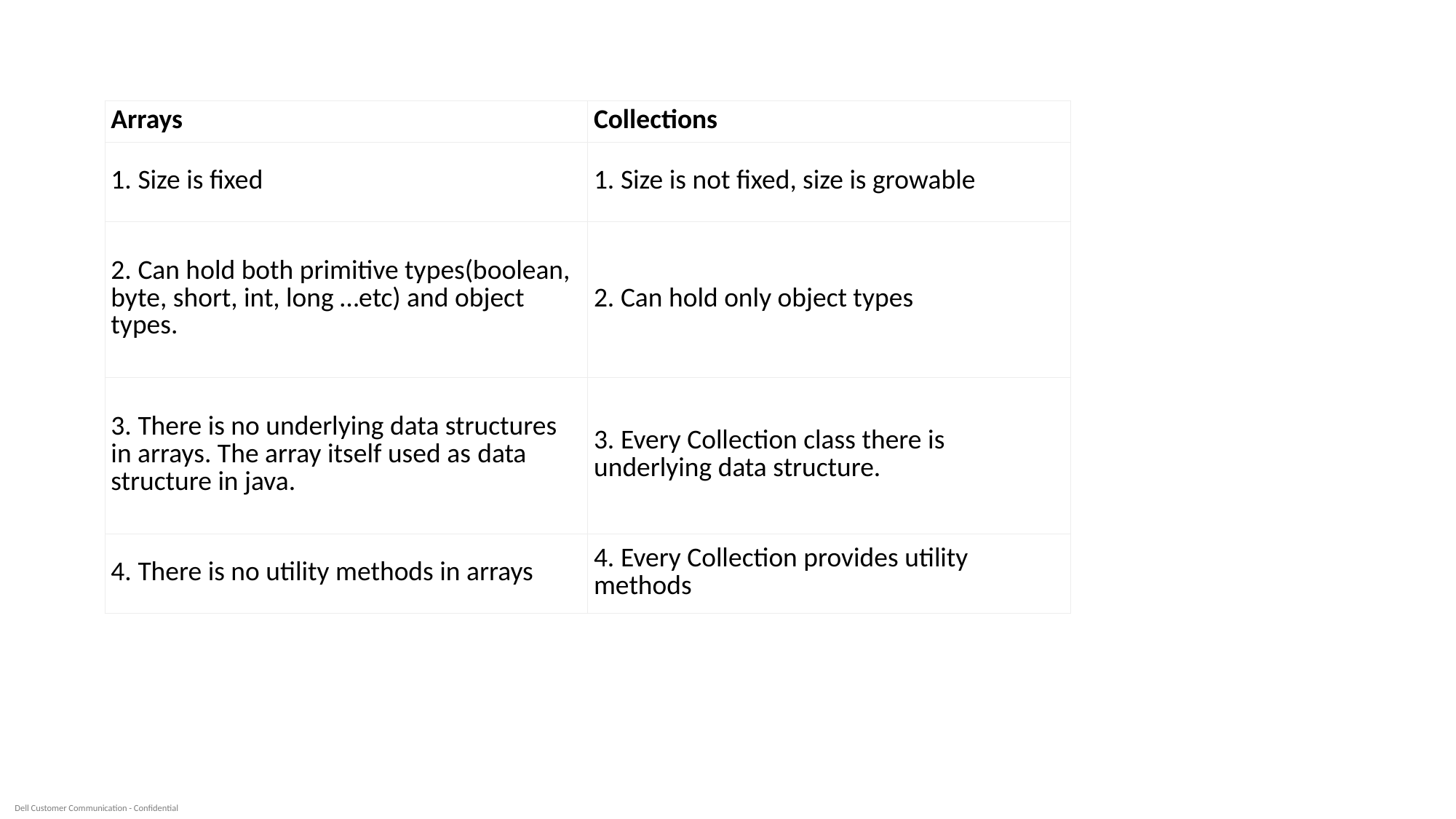

| Arrays | Collections |
| --- | --- |
| 1. Size is fixed | 1. Size is not fixed, size is growable |
| 2. Can hold both primitive types(boolean, byte, short, int, long …etc) and object types. | 2. Can hold only object types |
| 3. There is no underlying data structures in arrays. The array itself used as data structure in java. | 3. Every Collection class there is underlying data structure. |
| 4. There is no utility methods in arrays | 4. Every Collection provides utility methods |